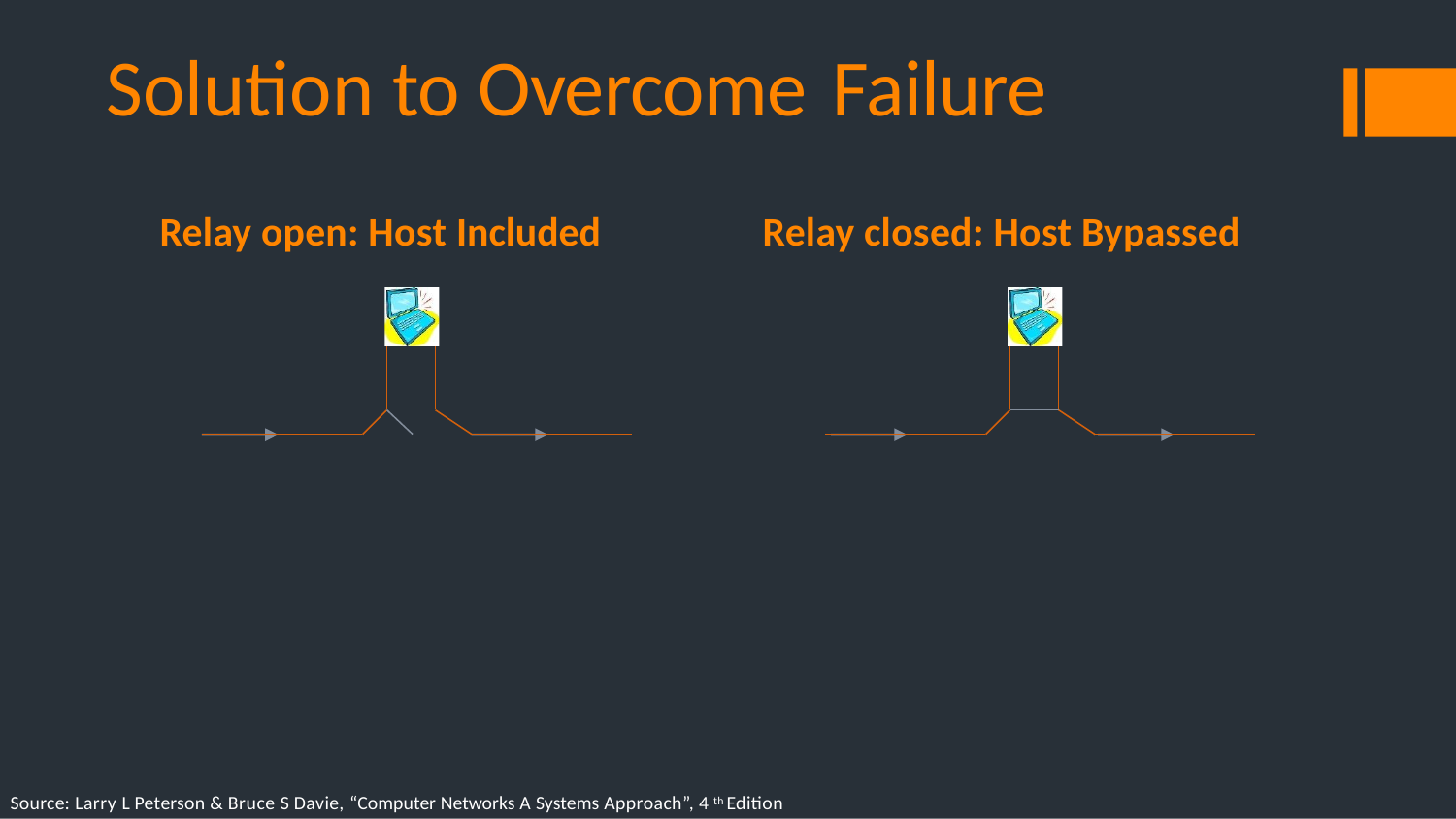

Solution to Overcome Failure
Relay open: Host Included	Relay closed: Host Bypassed

Source: Larry L Peterson & Bruce S Davie, “Computer Networks A Systems Approach”, 4 th Edition